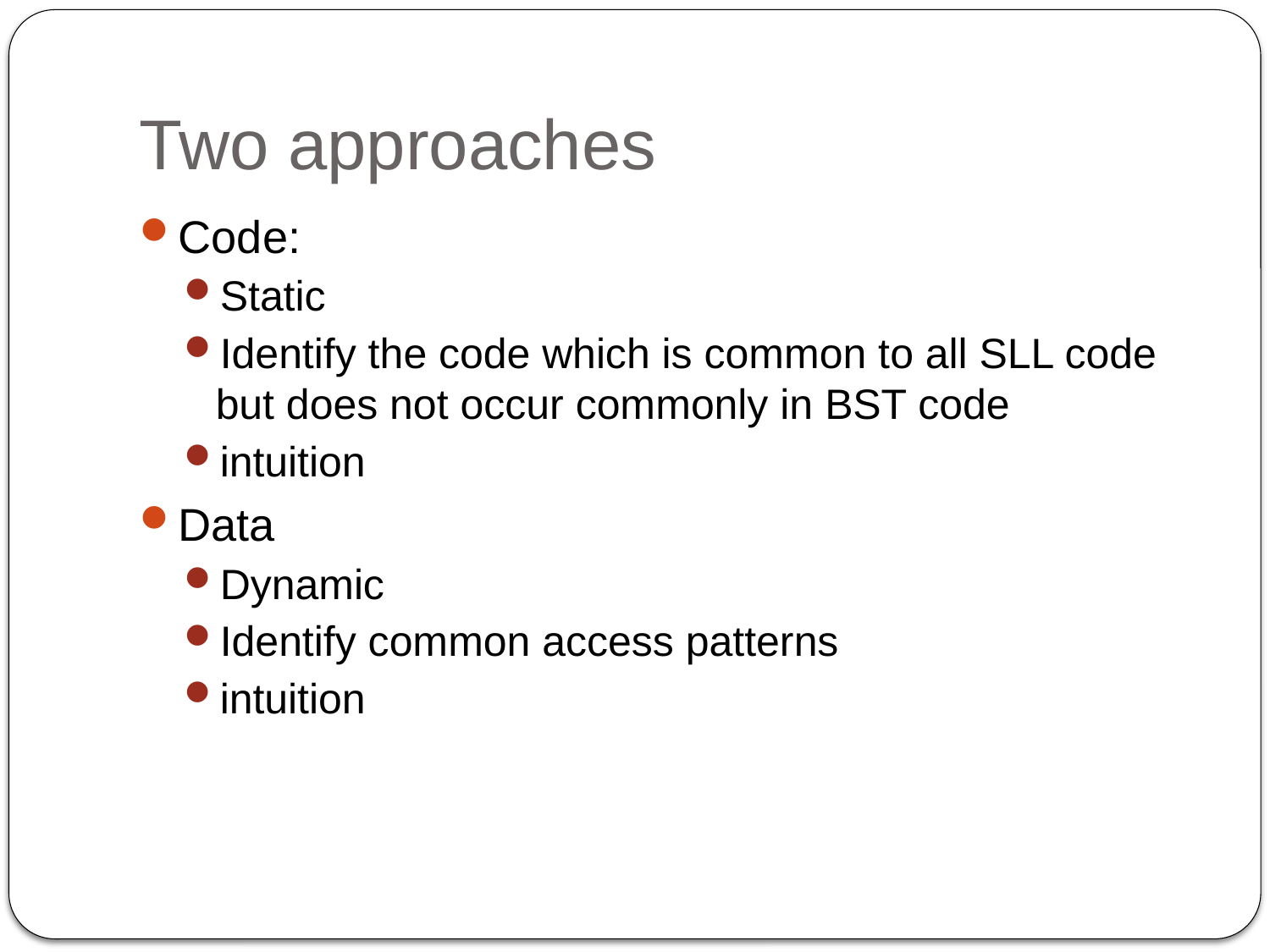

# Two approaches
Code:
Static
Identify the code which is common to all SLL code but does not occur commonly in BST code
intuition
Data
Dynamic
Identify common access patterns
intuition